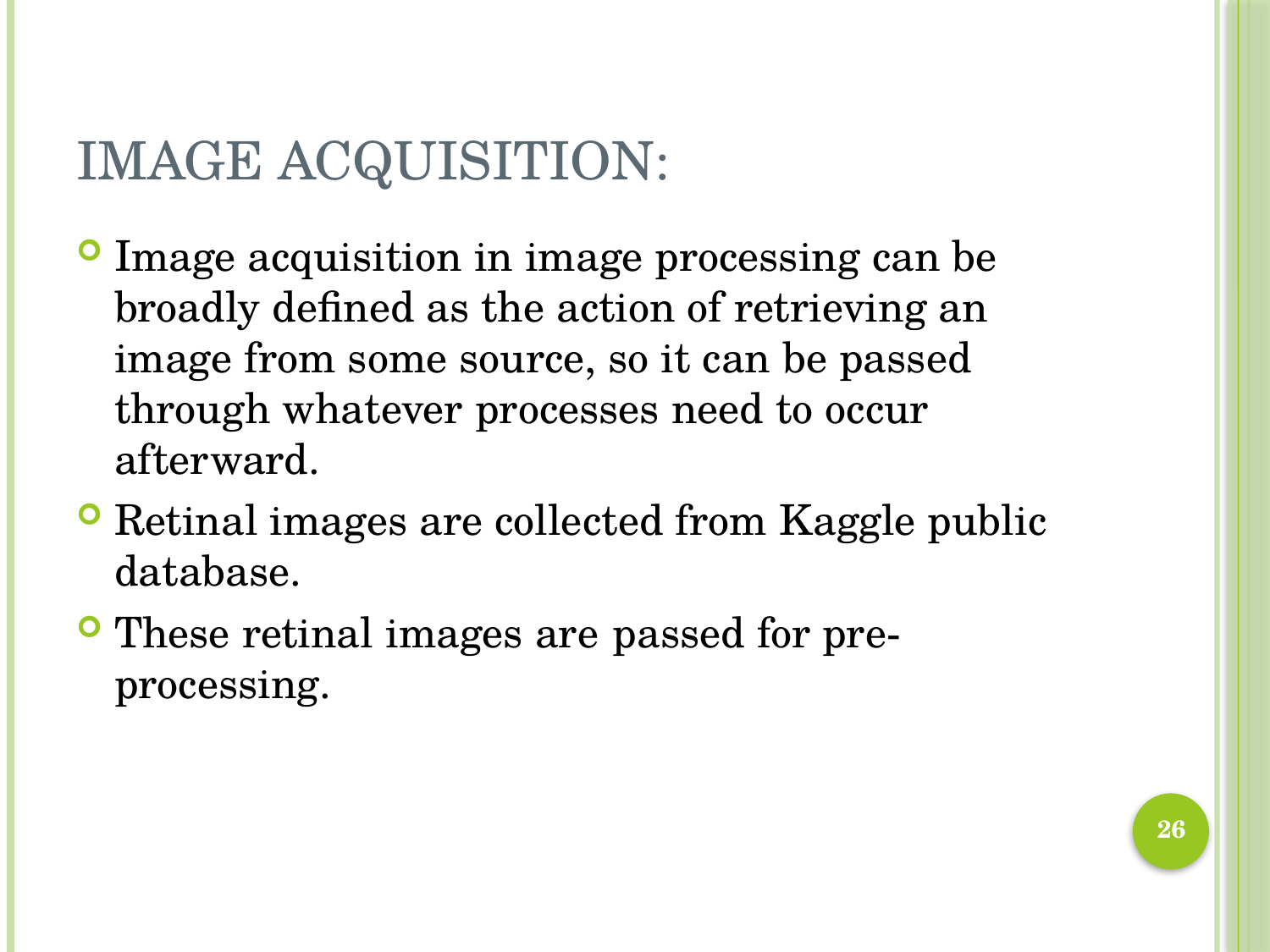

# IMAGE ACQUISITION:
Image acquisition in image processing can be broadly defined as the action of retrieving an image from some source, so it can be passed through whatever processes need to occur afterward.
Retinal images are collected from Kaggle public database.
These retinal images are passed for pre-processing.

26